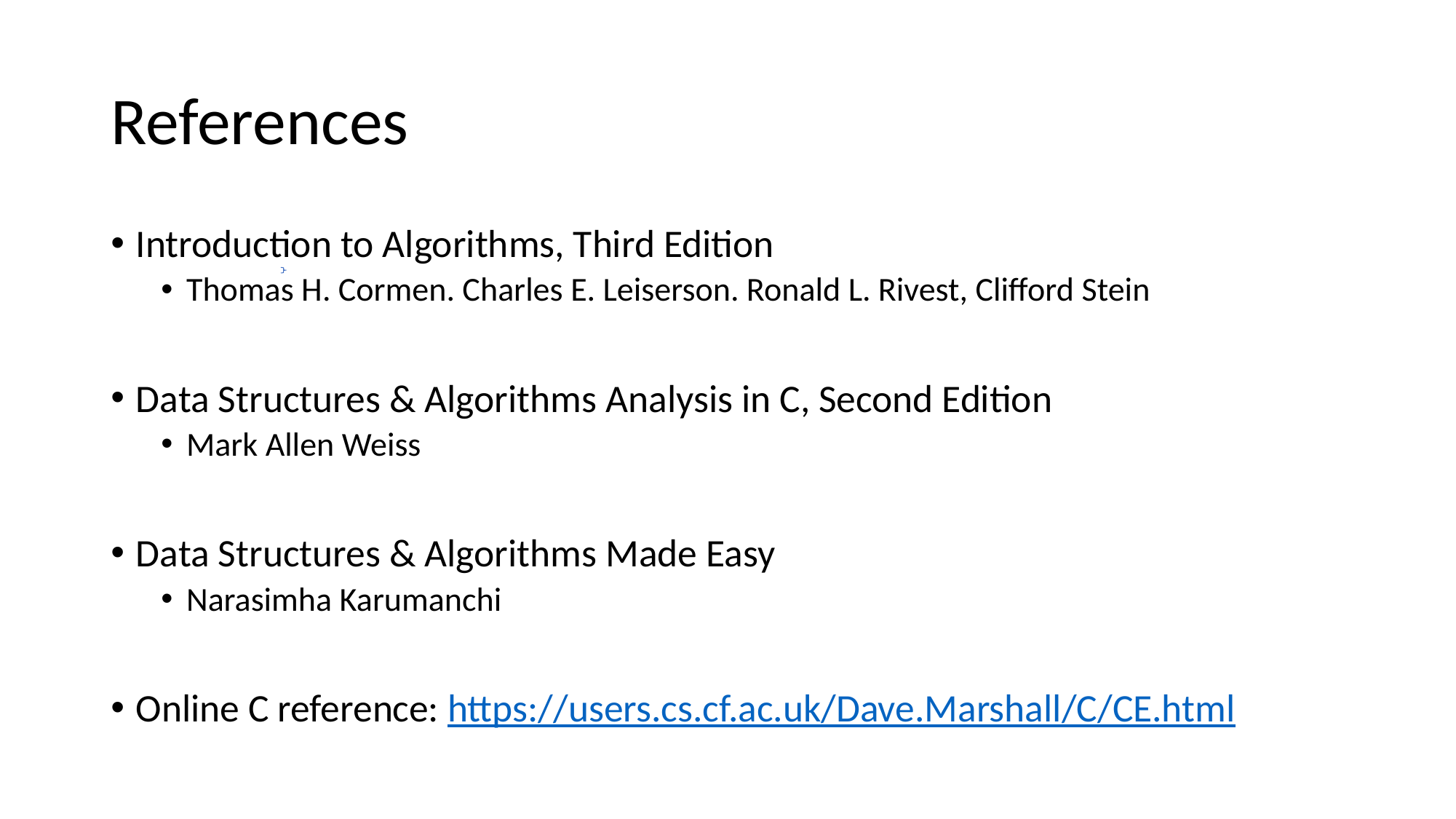

# References
Introduction to Algorithms, Third Edition
Thomas H. Cormen. Charles E. Leiserson. Ronald L. Rivest, Clifford Stein

Data Structures & Algorithms Analysis in C, Second Edition
Mark Allen Weiss

Data Structures & Algorithms Made Easy
Narasimha Karumanchi

Online C reference: https://users.cs.cf.ac.uk/Dave.Marshall/C/CE.html